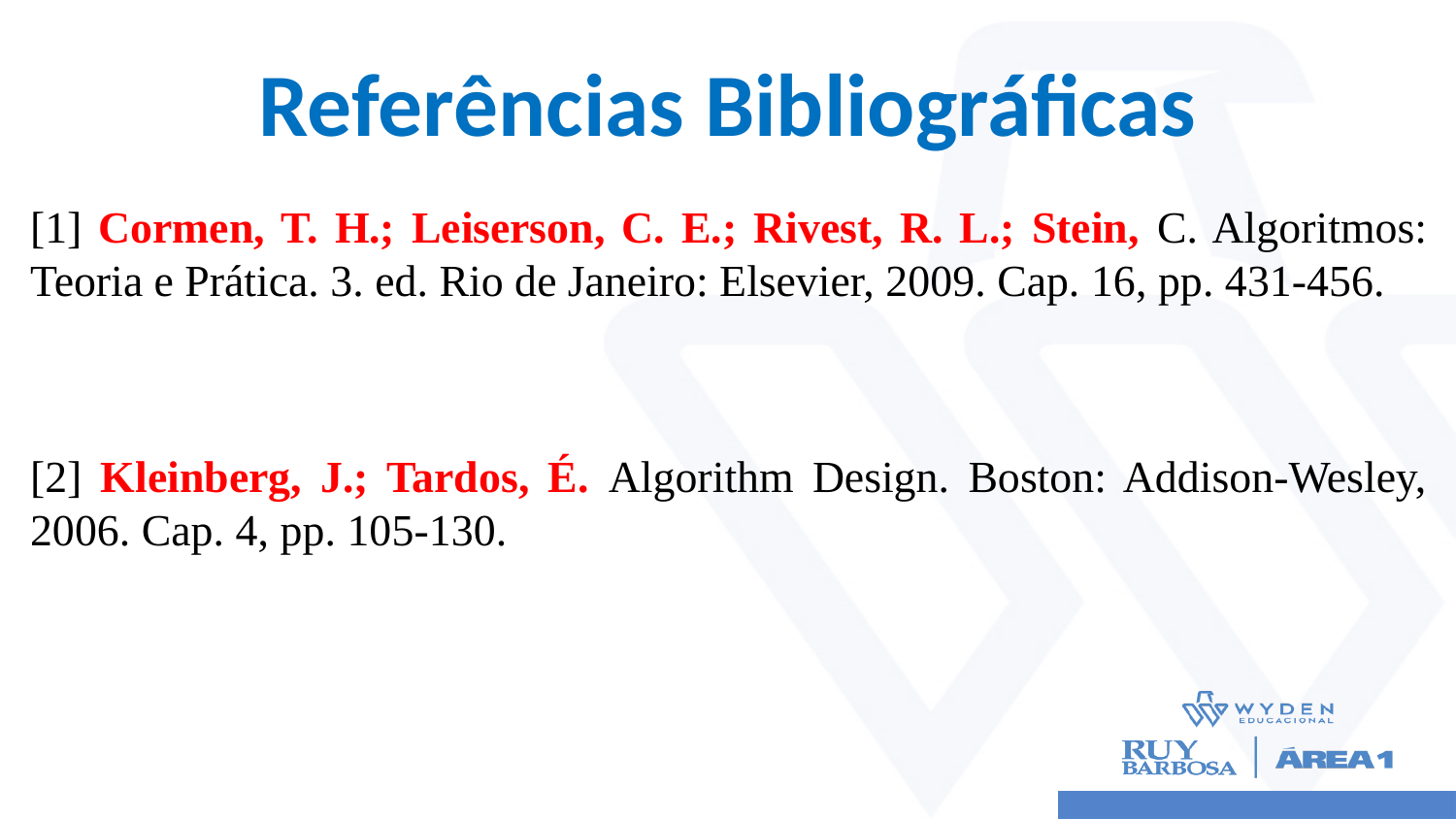

# Referências Bibliográficas
[1] Cormen, T. H.; Leiserson, C. E.; Rivest, R. L.; Stein, C. Algoritmos: Teoria e Prática. 3. ed. Rio de Janeiro: Elsevier, 2009. Cap. 16, pp. 431-456.

[2] Kleinberg, J.; Tardos, É. Algorithm Design. Boston: Addison-Wesley, 2006. Cap. 4, pp. 105-130.